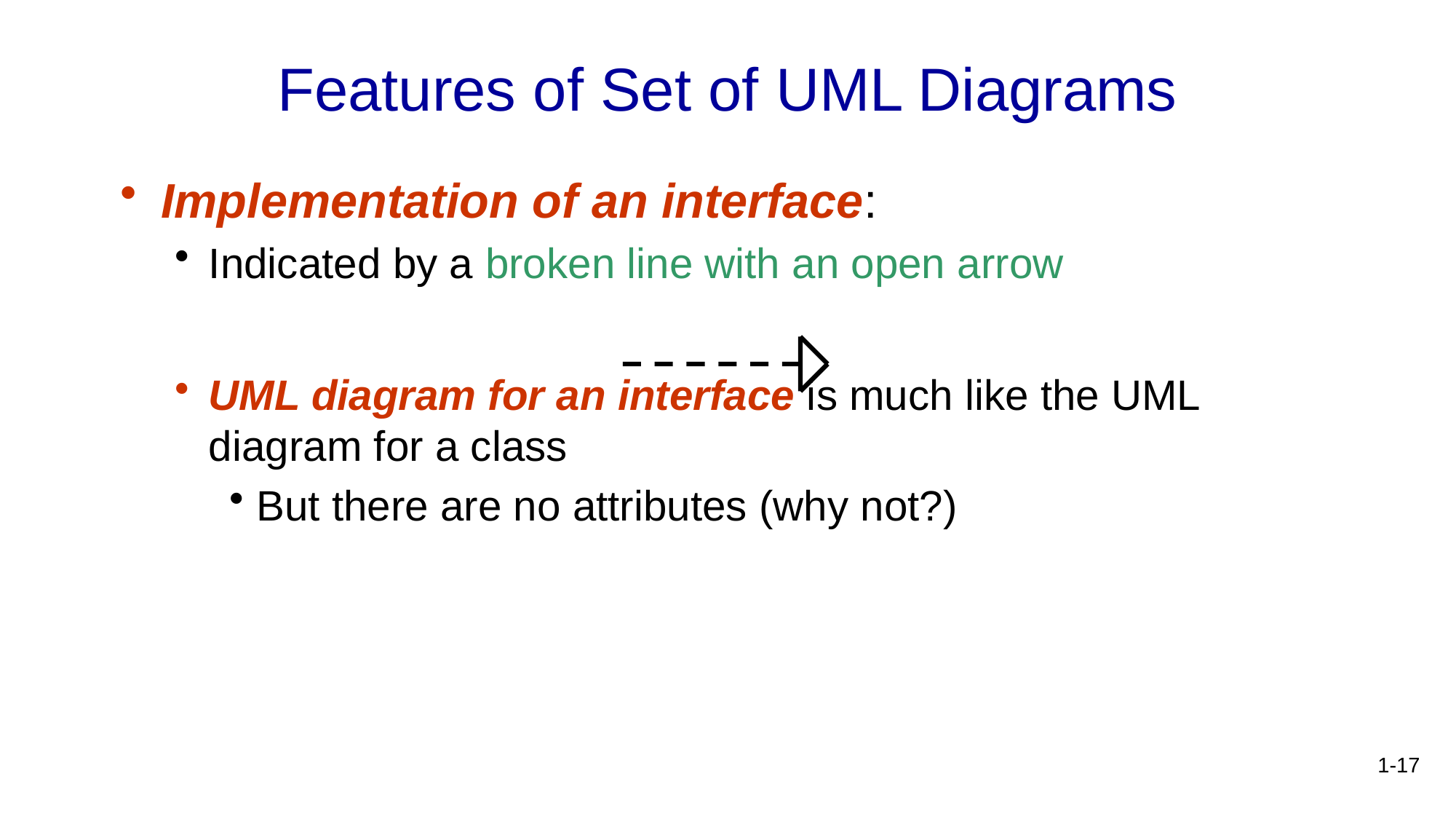

# Features of Set of UML Diagrams
Implementation of an interface:
Indicated by a broken line with an open arrow

UML diagram for an interface is much like the UML diagram for a class
But there are no attributes (why not?)

1-17